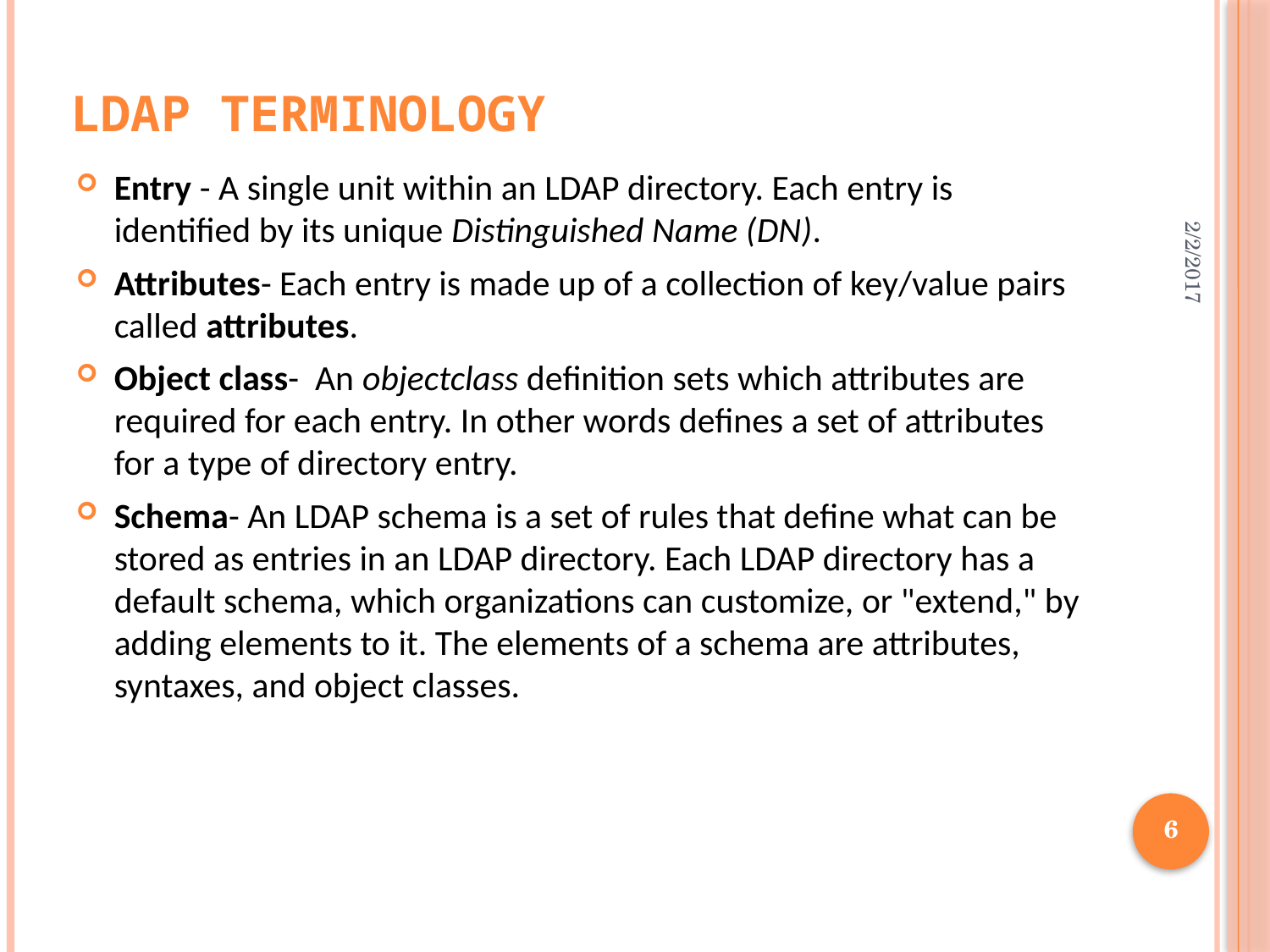

# LDAP Terminology
2/2/2017
Entry - A single unit within an LDAP directory. Each entry is identified by its unique Distinguished Name (DN).
Attributes- Each entry is made up of a collection of key/value pairs called attributes.
Object class-  An objectclass definition sets which attributes are required for each entry. In other words defines a set of attributes for a type of directory entry.
Schema- An LDAP schema is a set of rules that define what can be stored as entries in an LDAP directory. Each LDAP directory has a default schema, which organizations can customize, or "extend," by adding elements to it. The elements of a schema are attributes, syntaxes, and object classes.
6